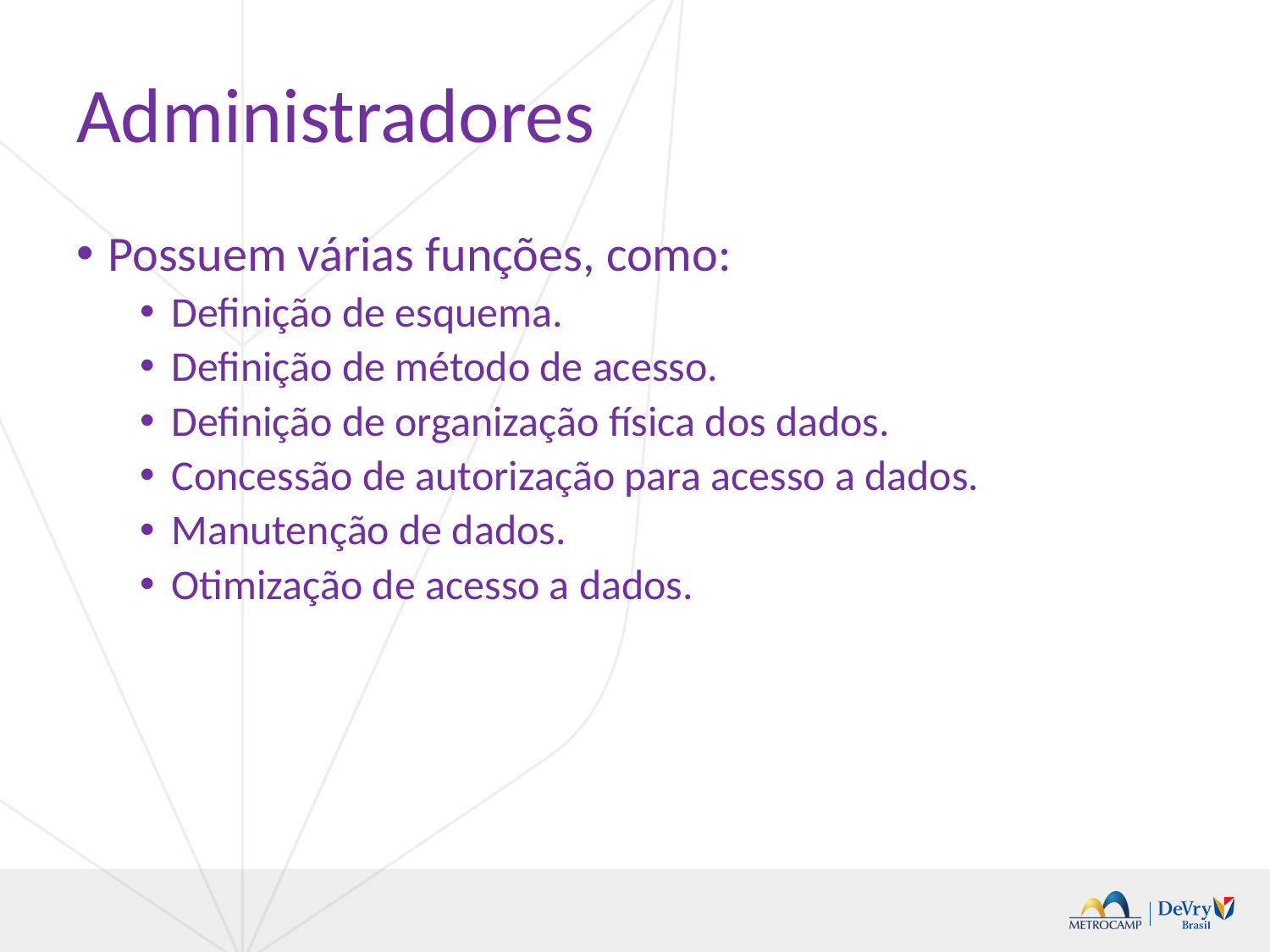

# Administradores
Possuem várias funções, como:
Definição de esquema.
Definição de método de acesso.
Definição de organização física dos dados.
Concessão de autorização para acesso a dados.
Manutenção de dados.
Otimização de acesso a dados.